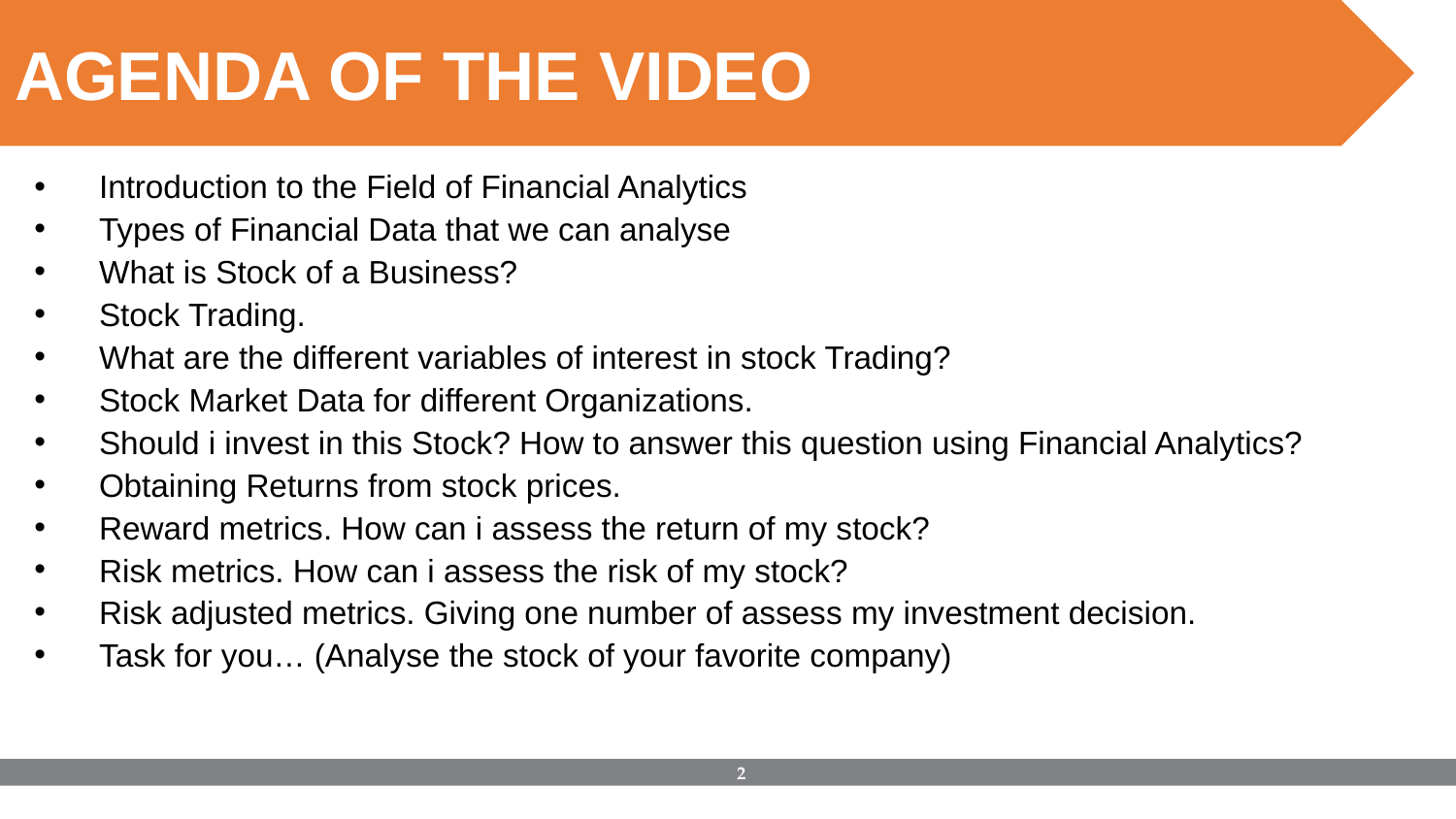

AGENDA OF THE VIDEO
Introduction to the Field of Financial Analytics
Types of Financial Data that we can analyse
What is Stock of a Business?
Stock Trading.
What are the different variables of interest in stock Trading?
Stock Market Data for different Organizations.
Should i invest in this Stock? How to answer this question using Financial Analytics?
Obtaining Returns from stock prices.
Reward metrics. How can i assess the return of my stock?
Risk metrics. How can i assess the risk of my stock?
Risk adjusted metrics. Giving one number of assess my investment decision.
Task for you… (Analyse the stock of your favorite company)
2